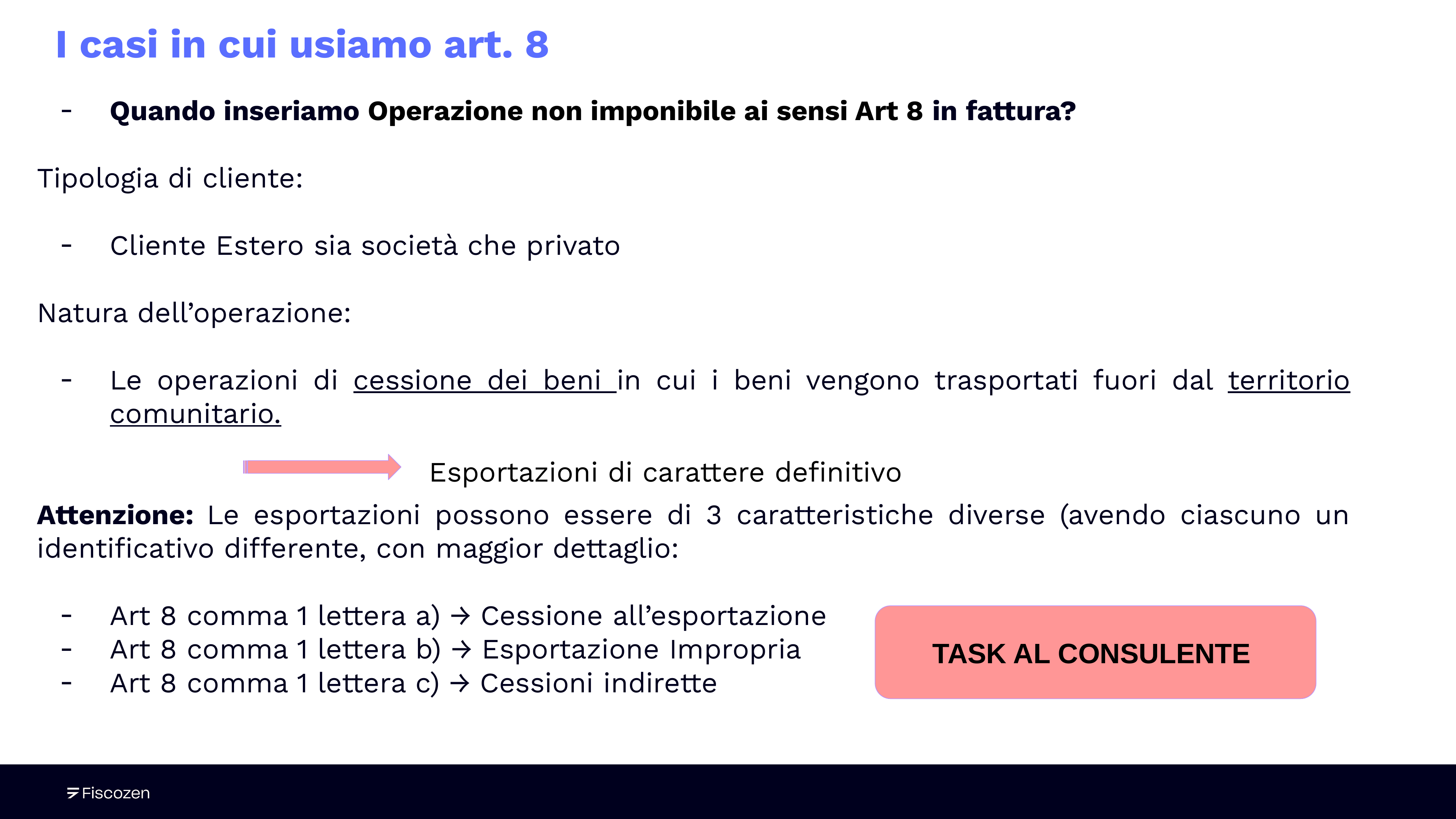

# I casi in cui usiamo art. 8
Quando inseriamo Operazione non imponibile ai sensi Art 8 in fattura?

Tipologia di cliente:

Cliente Estero sia società che privato

Natura dell’operazione:

Le operazioni di cessione dei beni in cui i beni vengono trasportati fuori dal territorio comunitario.

Attenzione: Le esportazioni possono essere di 3 caratteristiche diverse (avendo ciascuno un identificativo differente, con maggior dettaglio:

Art 8 comma 1 lettera a) → Cessione all’esportazione
Art 8 comma 1 lettera b) → Esportazione Impropria
Art 8 comma 1 lettera c) → Cessioni indirette

Esportazioni di carattere definitivo

TASK AL CONSULENTE